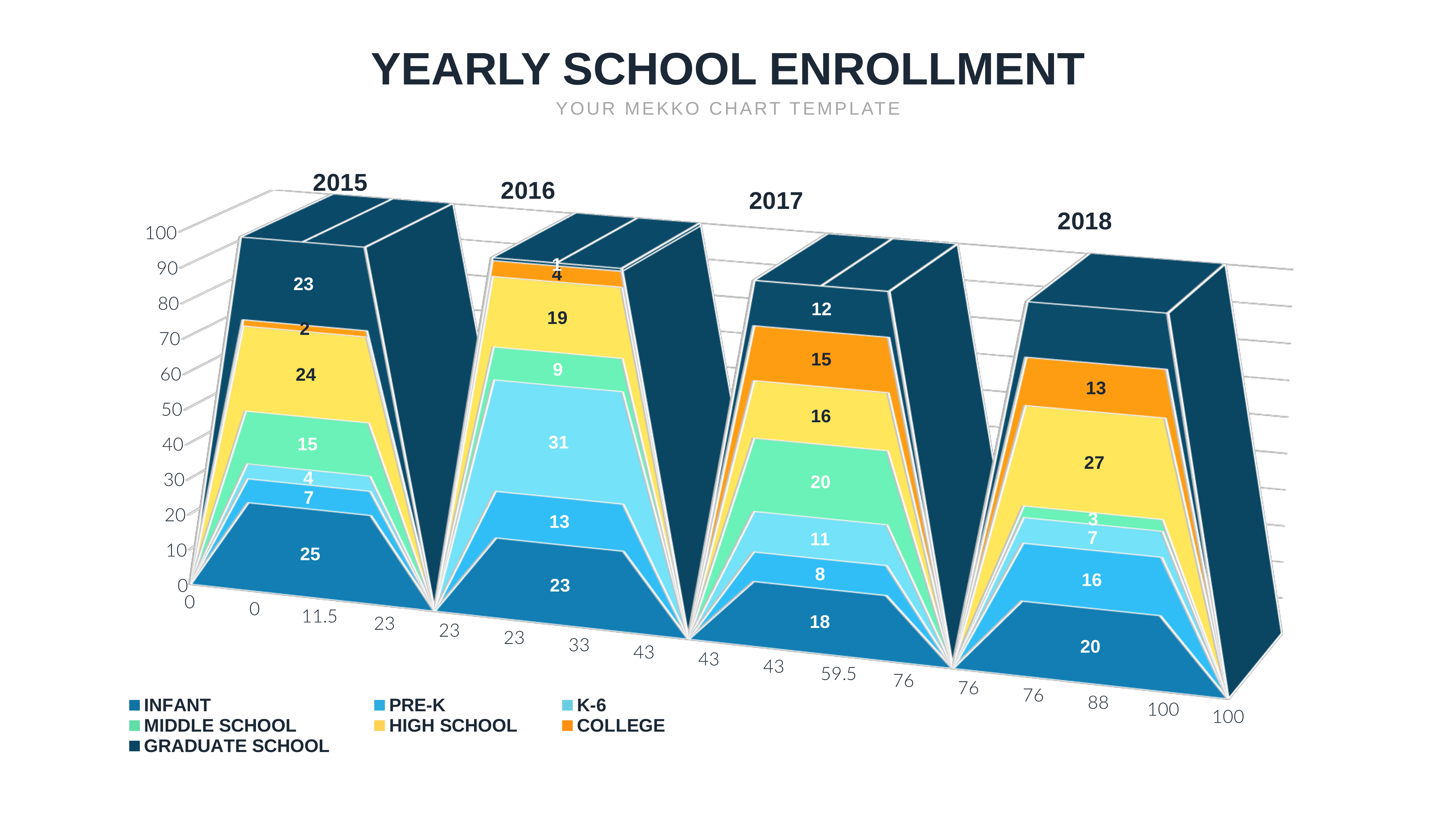

YEARLY SCHOOL ENROLLMENT
YOUR MEKKO CHART TEMPLATE

[unsupported chart]